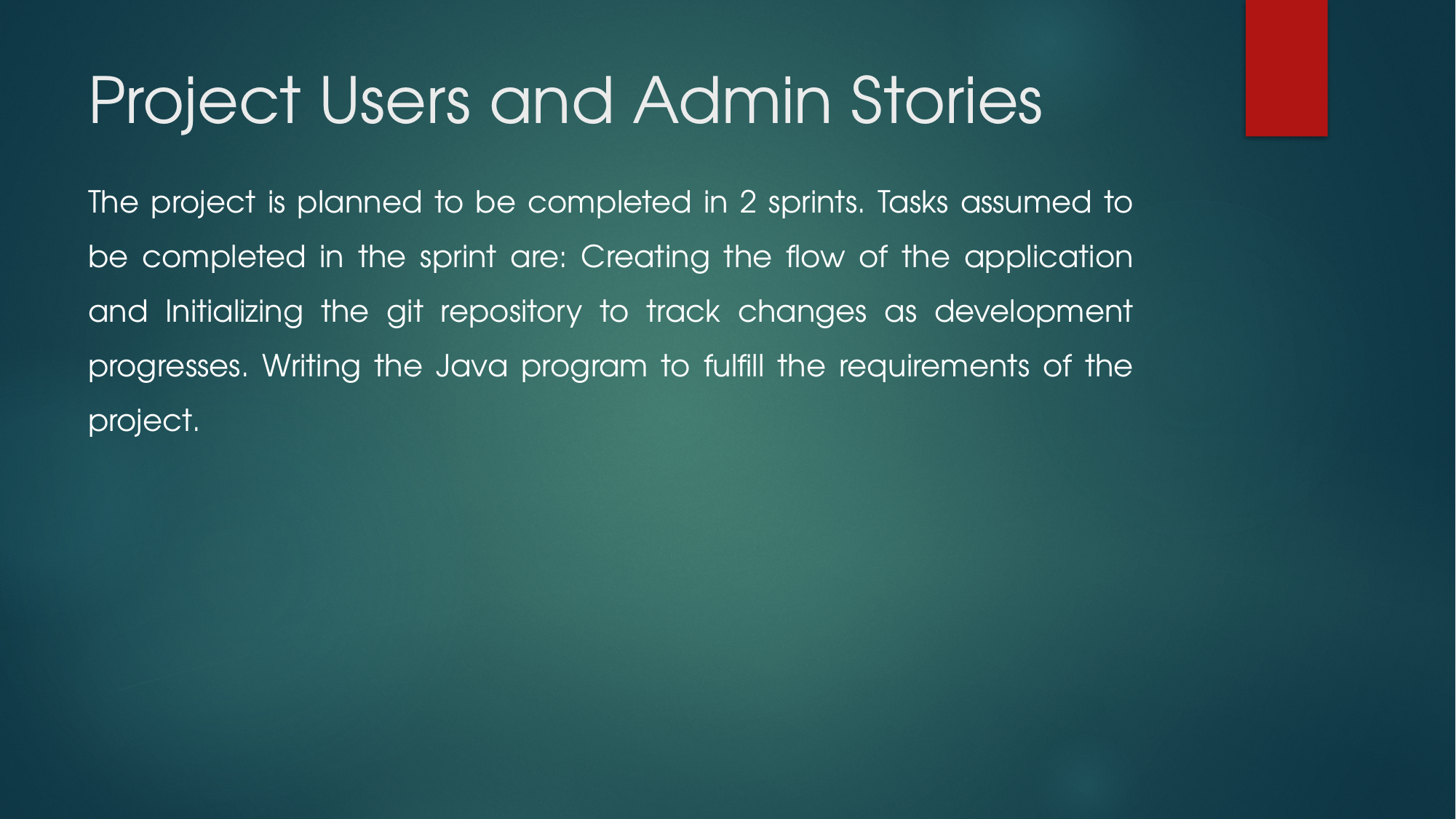

# Project Users and Admin Stories
The project is planned to be completed in 2 sprints. Tasks assumed to be completed in the sprint are: Creating the flow of the application and Initializing the git repository to track changes as development progresses. Writing the Java program to fulfill the requirements of the project.